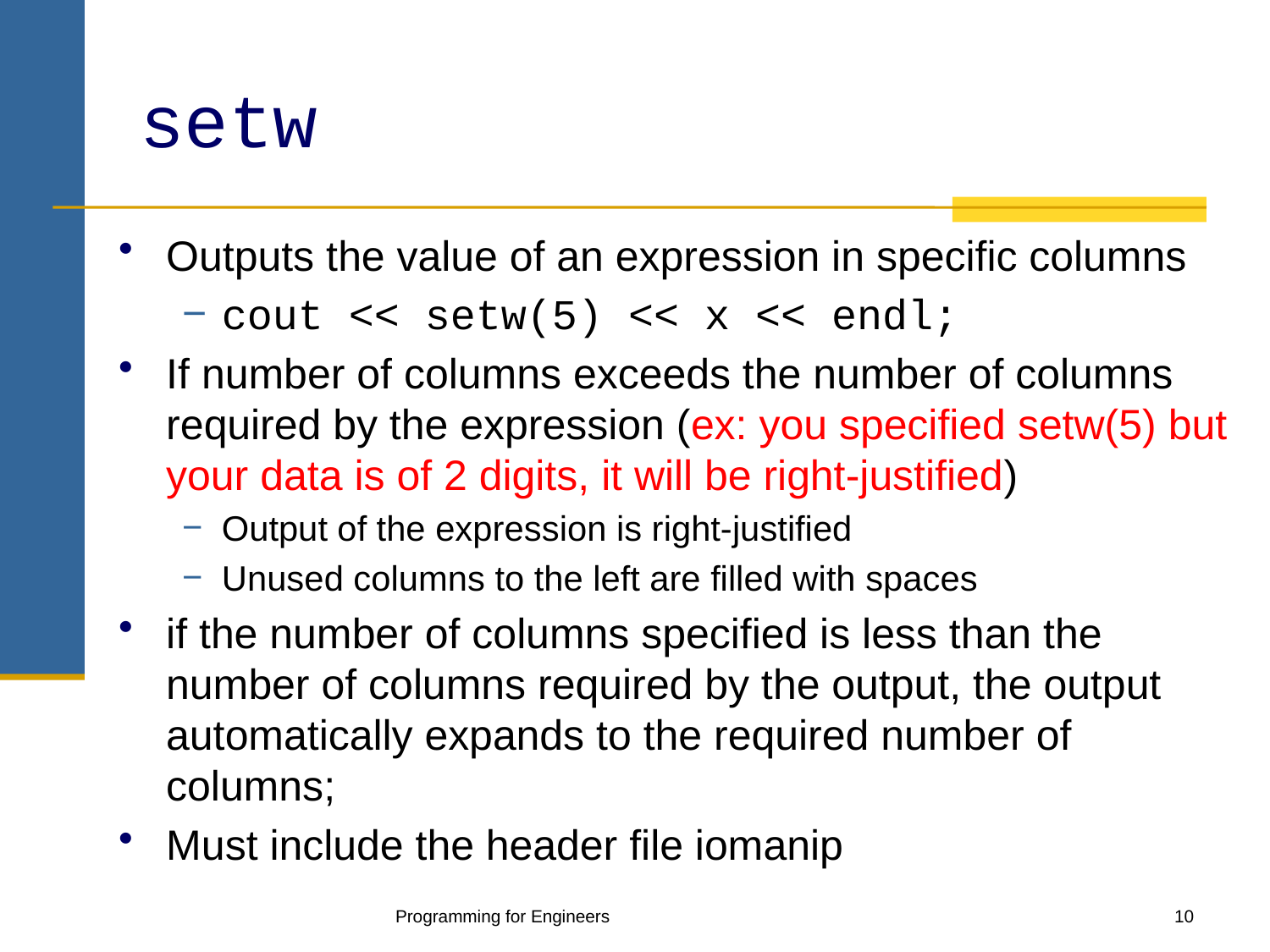

# setw
Outputs the value of an expression in specific columns
cout << setw(5) << x << endl;
If number of columns exceeds the number of columns required by the expression (ex: you specified setw(5) but your data is of 2 digits, it will be right-justified)
Output of the expression is right-justified
Unused columns to the left are filled with spaces
if the number of columns specified is less than the number of columns required by the output, the output automatically expands to the required number of columns;
Must include the header file iomanip
Programming for Engineers
10